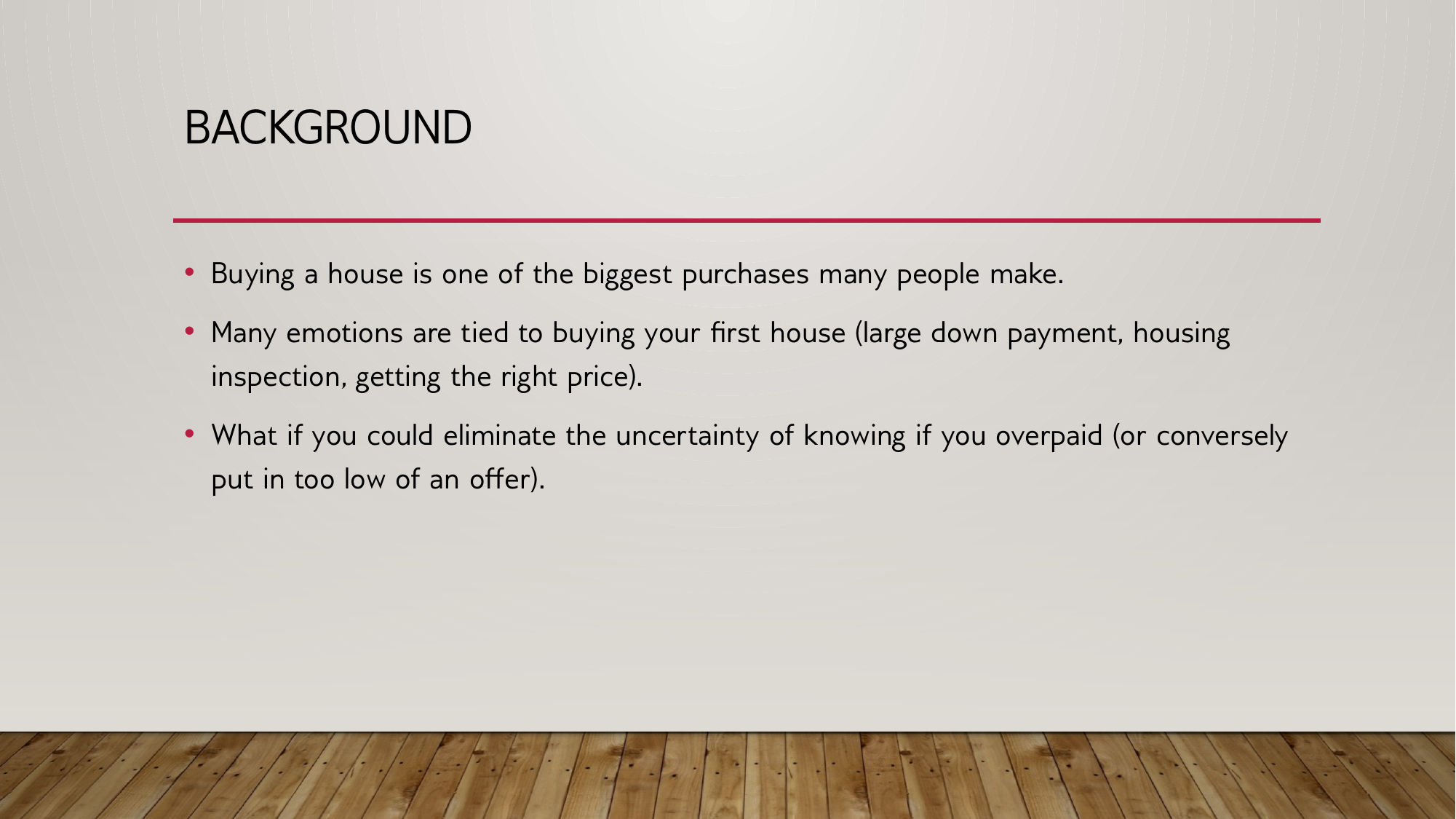

# Background
Buying a house is one of the biggest purchases many people make.
Many emotions are tied to buying your first house (large down payment, housing inspection, getting the right price).
What if you could eliminate the uncertainty of knowing if you overpaid (or conversely put in too low of an offer).